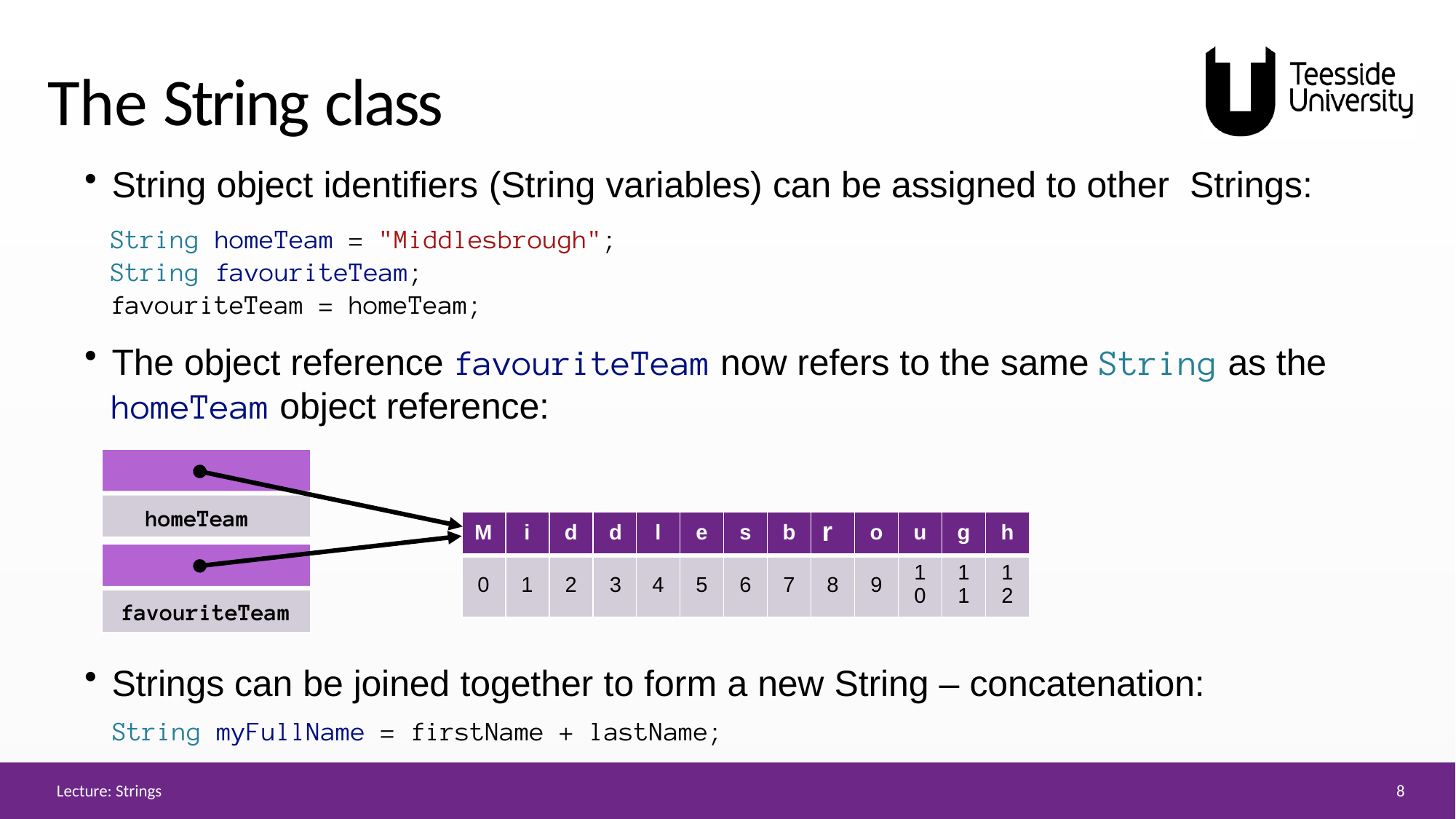

# The String class
String object identifiers (String variables) can be assigned to other  Strings:
String homeTeam = "Middlesbrough";
String favouriteTeam;
favouriteTeam = homeTeam;
The object reference favouriteTeam now refers to the same String as the homeTeam object reference:

homeTeam
| M | i | d | d | l | e | s | b | r | o | u | g | h |
| --- | --- | --- | --- | --- | --- | --- | --- | --- | --- | --- | --- | --- |
| 0 | 1 | 2 | 3 | 4 | 5 | 6 | 7 | 8 | 9 | 1 0 | 1 1 | 1 2 |

favouriteTeam
Strings can be joined together to form a new String – concatenation:
String myFullName = firstName + lastName;
8
Lecture: Strings